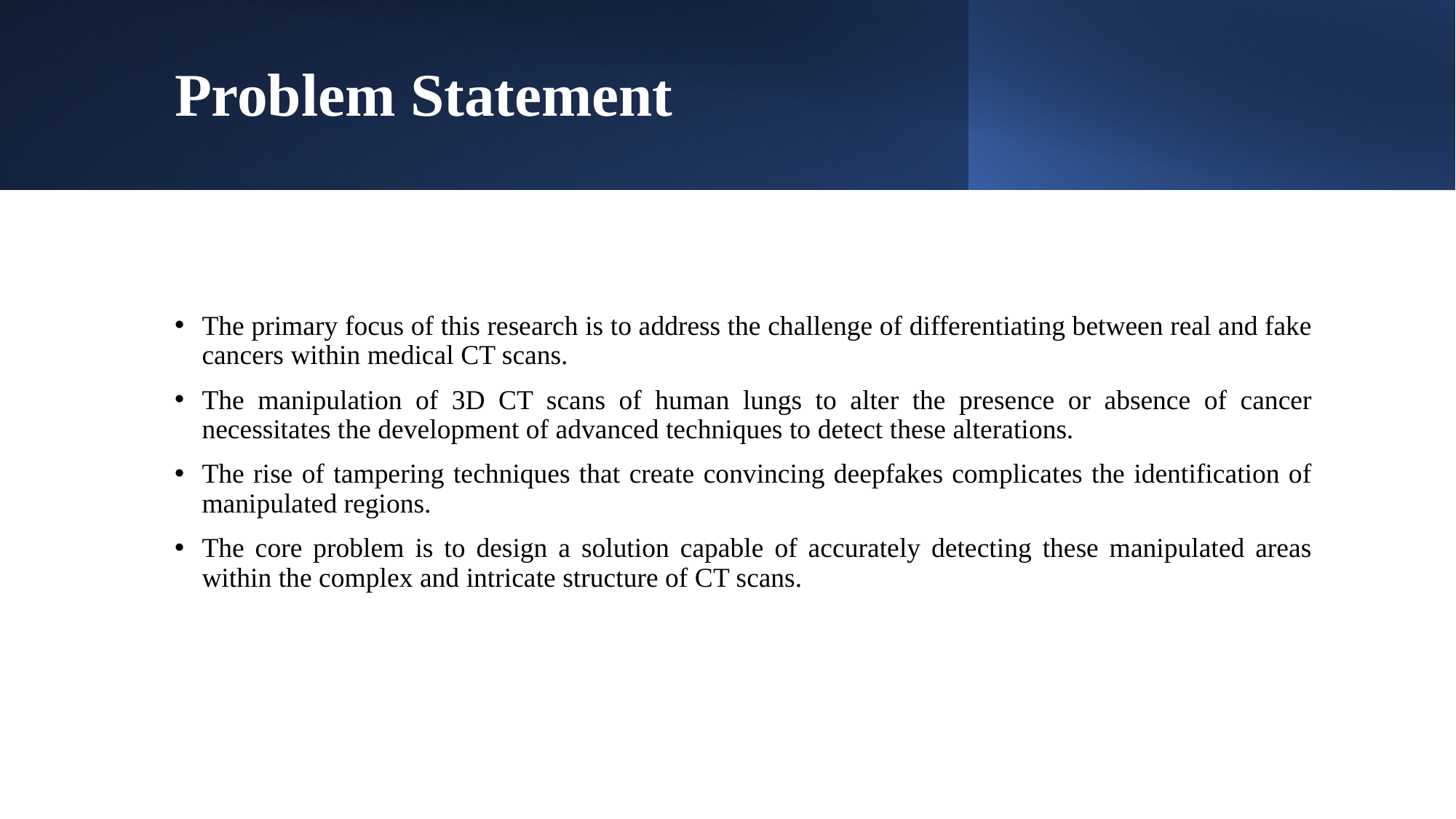

# Problem Statement
The primary focus of this research is to address the challenge of differentiating between real and fake cancers within medical CT scans.
The manipulation of 3D CT scans of human lungs to alter the presence or absence of cancer necessitates the development of advanced techniques to detect these alterations.
The rise of tampering techniques that create convincing deepfakes complicates the identification of manipulated regions.
The core problem is to design a solution capable of accurately detecting these manipulated areas within the complex and intricate structure of CT scans.